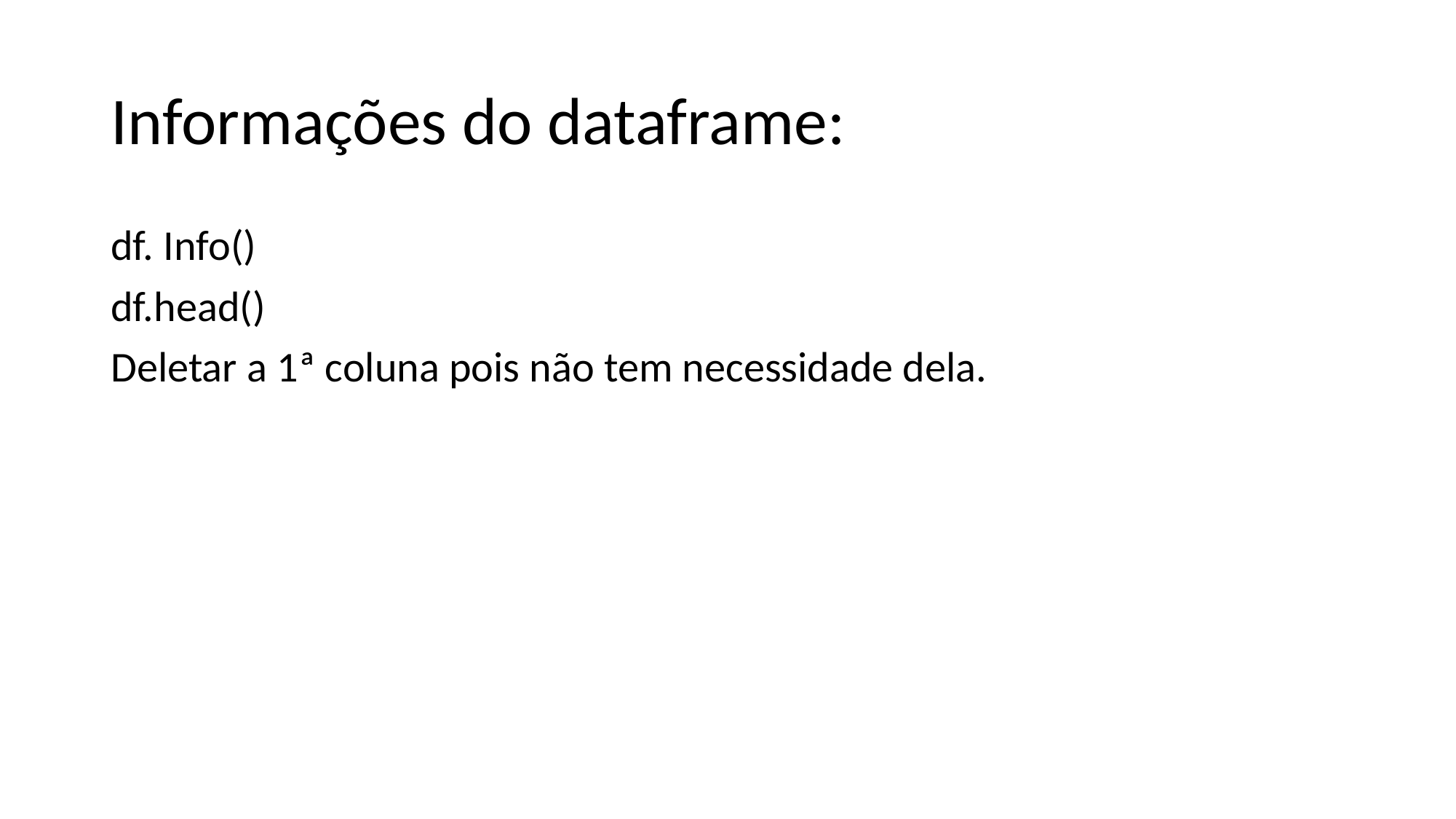

# Informações do dataframe:
df. Info()
df.head()
Deletar a 1ª coluna pois não tem necessidade dela.